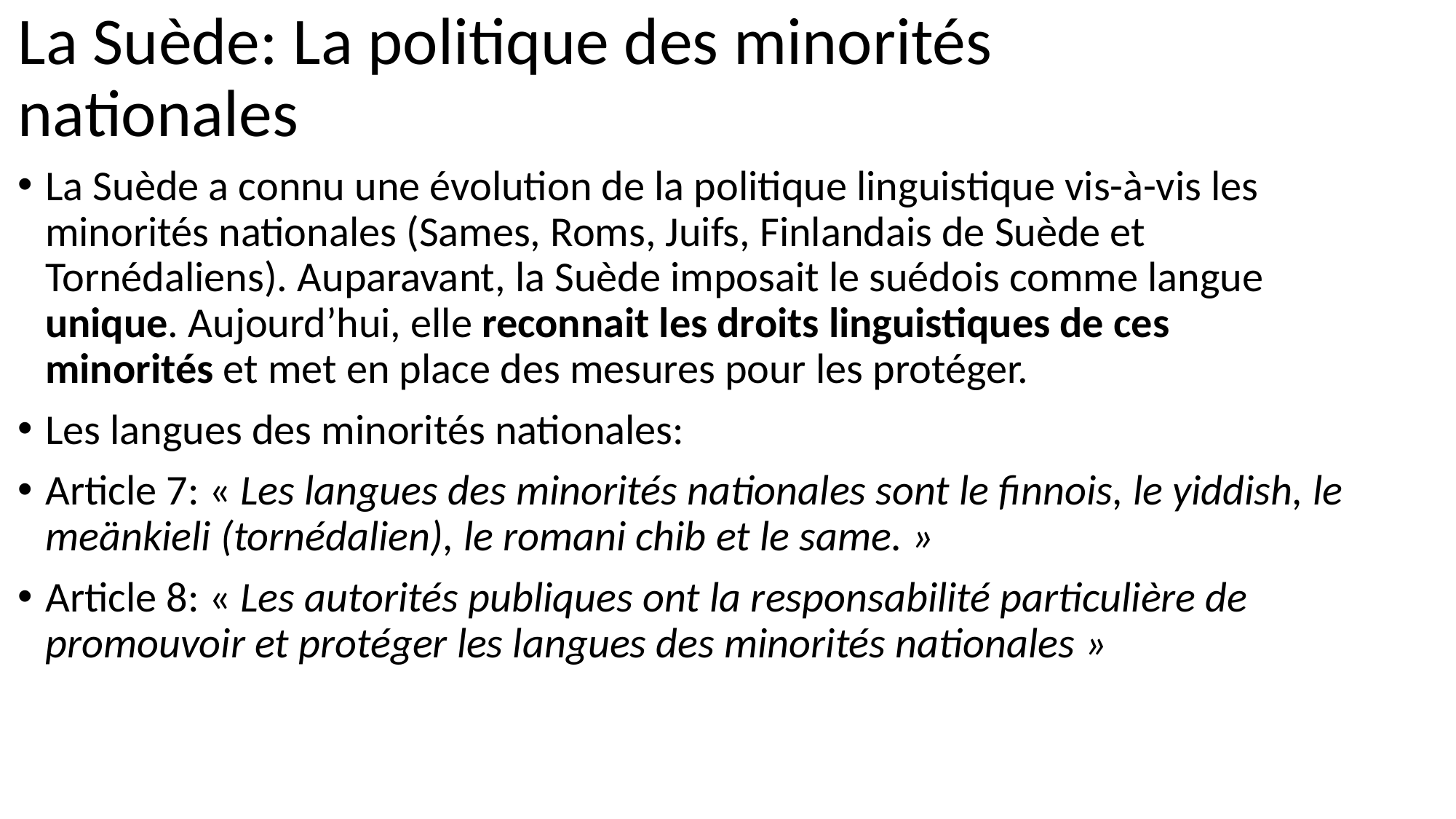

# La Suède: La politique des minorités nationales
La Suède a connu une évolution de la politique linguistique vis-à-vis les minorités nationales (Sames, Roms, Juifs, Finlandais de Suède et Tornédaliens). Auparavant, la Suède imposait le suédois comme langue unique. Aujourd’hui, elle reconnait les droits linguistiques de ces minorités et met en place des mesures pour les protéger.
Les langues des minorités nationales:
Article 7: « Les langues des minorités nationales sont le finnois, le yiddish, le meänkieli (tornédalien), le romani chib et le same. »
Article 8: « Les autorités publiques ont la responsabilité particulière de promouvoir et protéger les langues des minorités nationales »